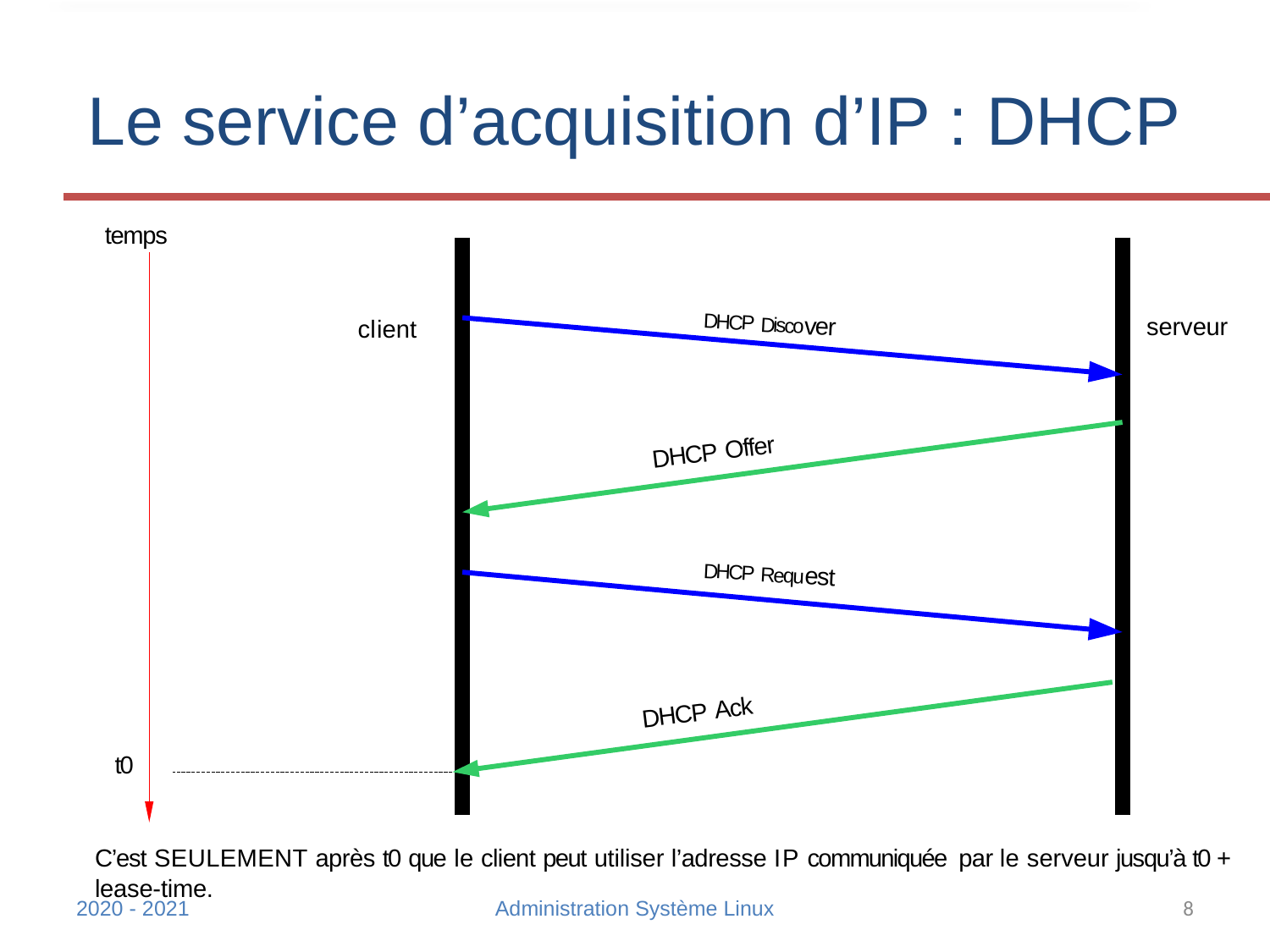

# Le service d’acquisition d’IP : DHCP
temps

client

serveur
DHCP Discover

DHCP Offer
DHCP Request

DHCP Ack
t0

C’est SEULEMENT après t0 que le client peut utiliser l’adresse IP communiquée  par le serveur jusqu’à t0 + lease-time.

2020 - 2021
Administration Système Linux
8